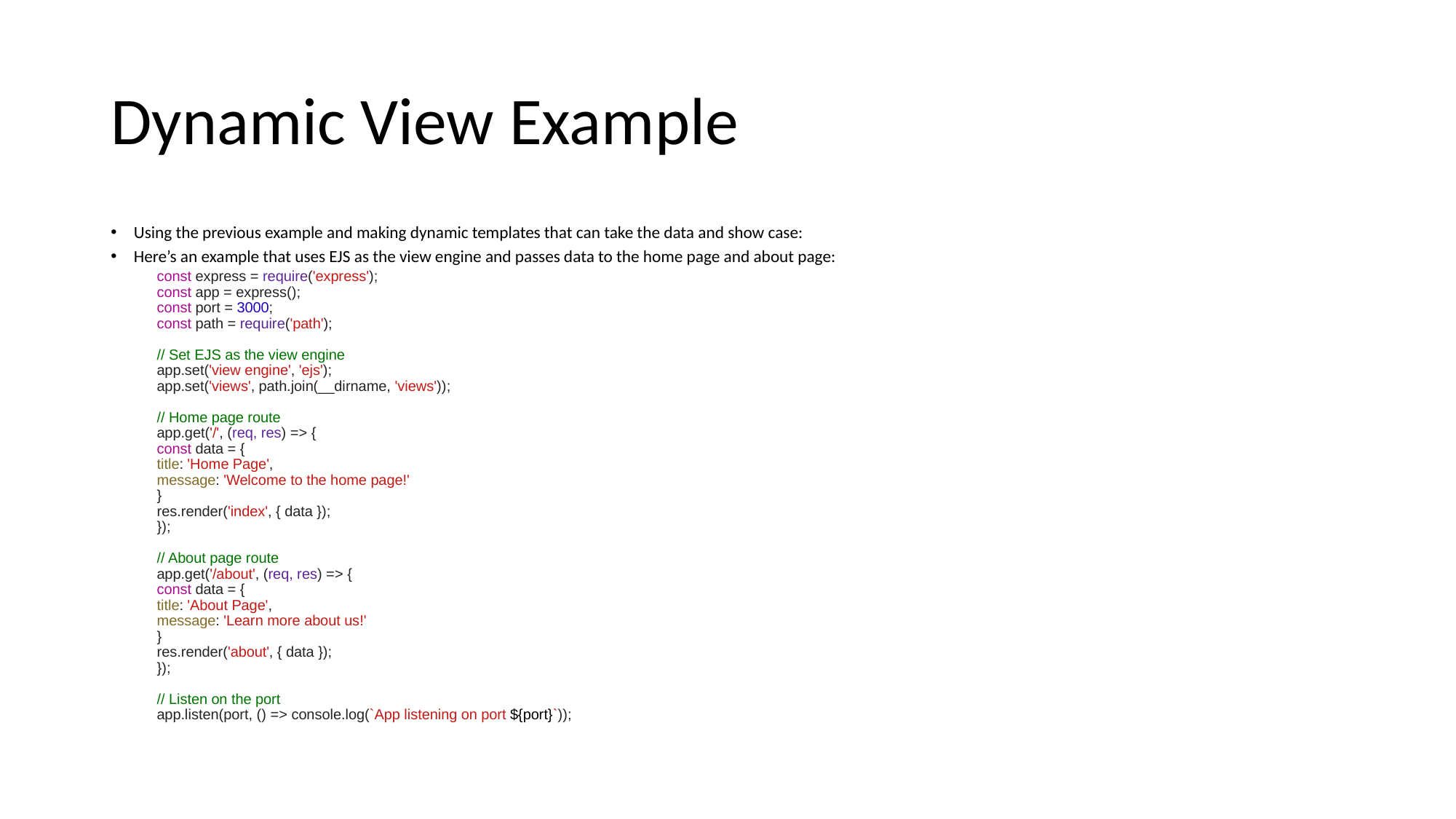

# Dynamic View Example
Using the previous example and making dynamic templates that can take the data and show case:
Here’s an example that uses EJS as the view engine and passes data to the home page and about page:
const express = require('express');
const app = express();
const port = 3000;
const path = require('path');
// Set EJS as the view engine
app.set('view engine', 'ejs');
app.set('views', path.join(__dirname, 'views'));
// Home page route
app.get('/', (req, res) => {
const data = {
title: 'Home Page',
message: 'Welcome to the home page!'
}
res.render('index', { data });
});
// About page route
app.get('/about', (req, res) => {
const data = {
title: 'About Page',
message: 'Learn more about us!'
}
res.render('about', { data });
});
// Listen on the port
app.listen(port, () => console.log(`App listening on port ${port}`));